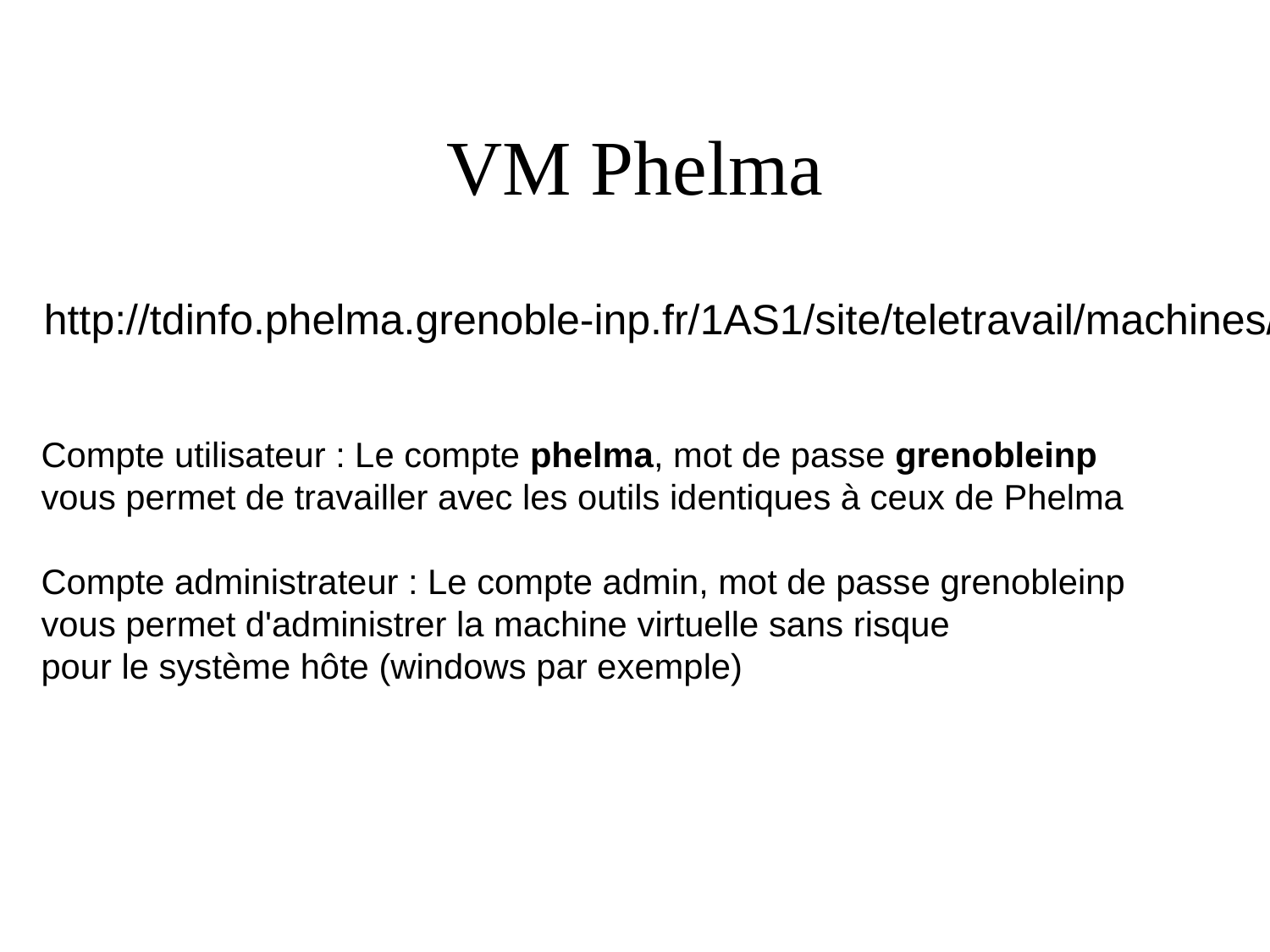

# VM Phelma
http://tdinfo.phelma.grenoble-inp.fr/1AS1/site/teletravail/machines/
Compte utilisateur : Le compte phelma, mot de passe grenobleinp
vous permet de travailler avec les outils identiques à ceux de Phelma

Compte administrateur : Le compte admin, mot de passe grenobleinp
vous permet d'administrer la machine virtuelle sans risque
pour le système hôte (windows par exemple)